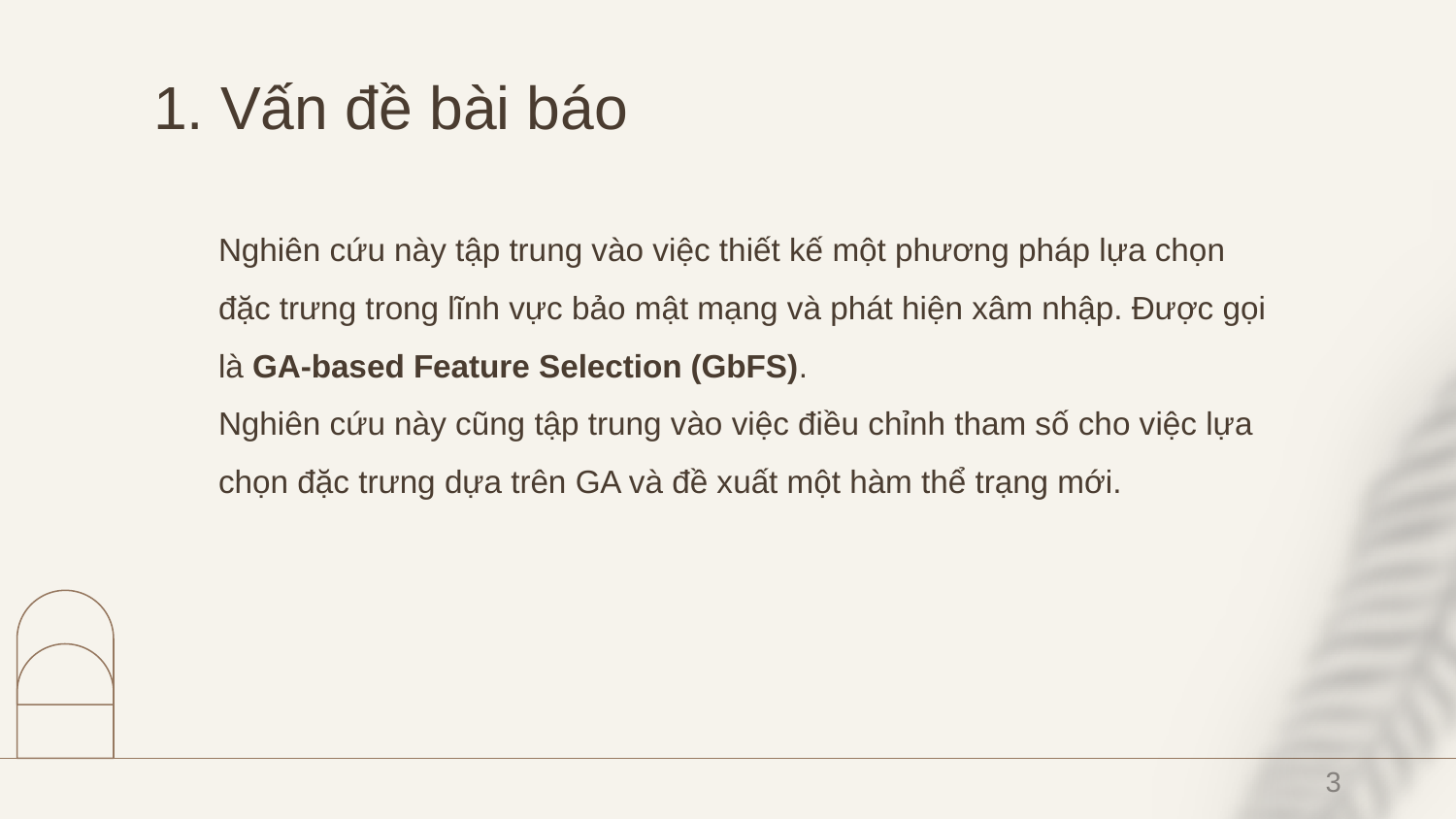

# 1. Vấn đề bài báo
Nghiên cứu này tập trung vào việc thiết kế một phương pháp lựa chọn đặc trưng trong lĩnh vực bảo mật mạng và phát hiện xâm nhập. Được gọi là GA-based Feature Selection (GbFS).
Nghiên cứu này cũng tập trung vào việc điều chỉnh tham số cho việc lựa chọn đặc trưng dựa trên GA và đề xuất một hàm thể trạng mới.
3